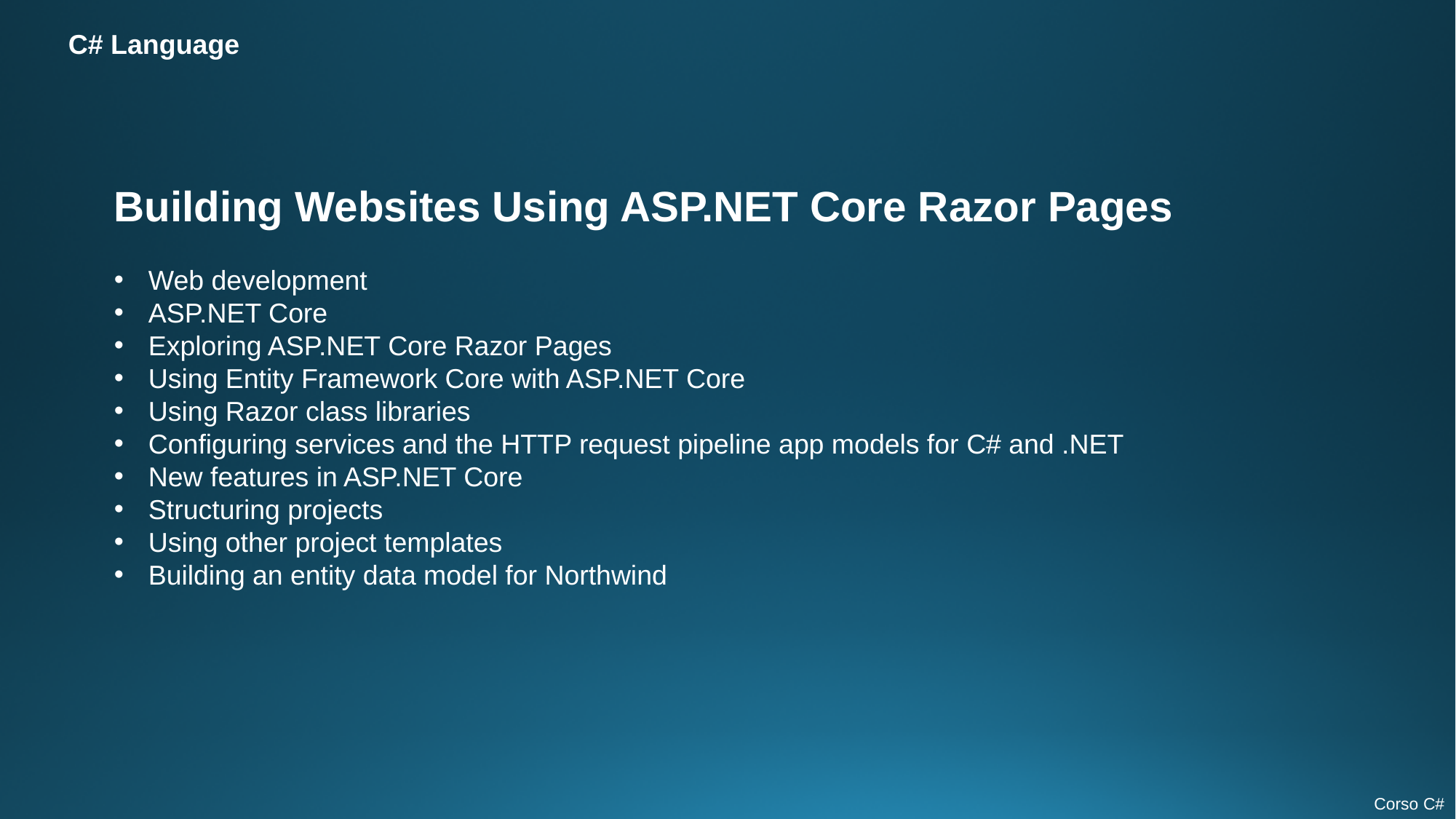

C# Language
Building Websites Using ASP.NET Core Razor Pages

Web development
ASP.NET Core
Exploring ASP.NET Core Razor Pages
Using Entity Framework Core with ASP.NET Core
Using Razor class libraries
Configuring services and the HTTP request pipeline app models for C# and .NET
New features in ASP.NET Core
Structuring projects
Using other project templates
Building an entity data model for Northwind
Corso C#